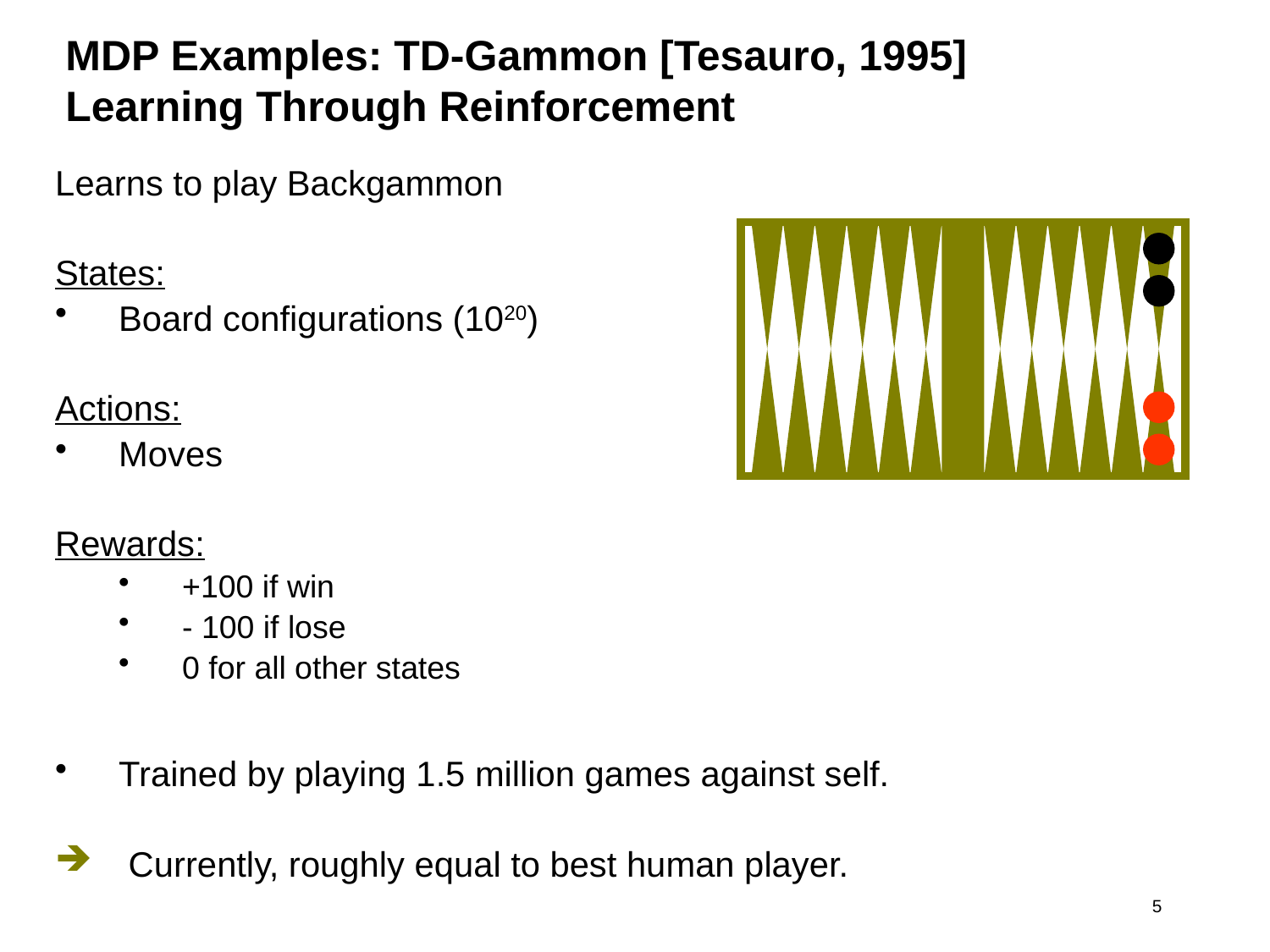

# MDP Examples: TD-Gammon [Tesauro, 1995] Learning Through Reinforcement
Learns to play Backgammon

States:
Board configurations (1020)

Actions:
Moves

Rewards:
+100 if win
- 100 if lose
0 for all other states

Trained by playing 1.5 million games against self.

 Currently, roughly equal to best human player.

 5